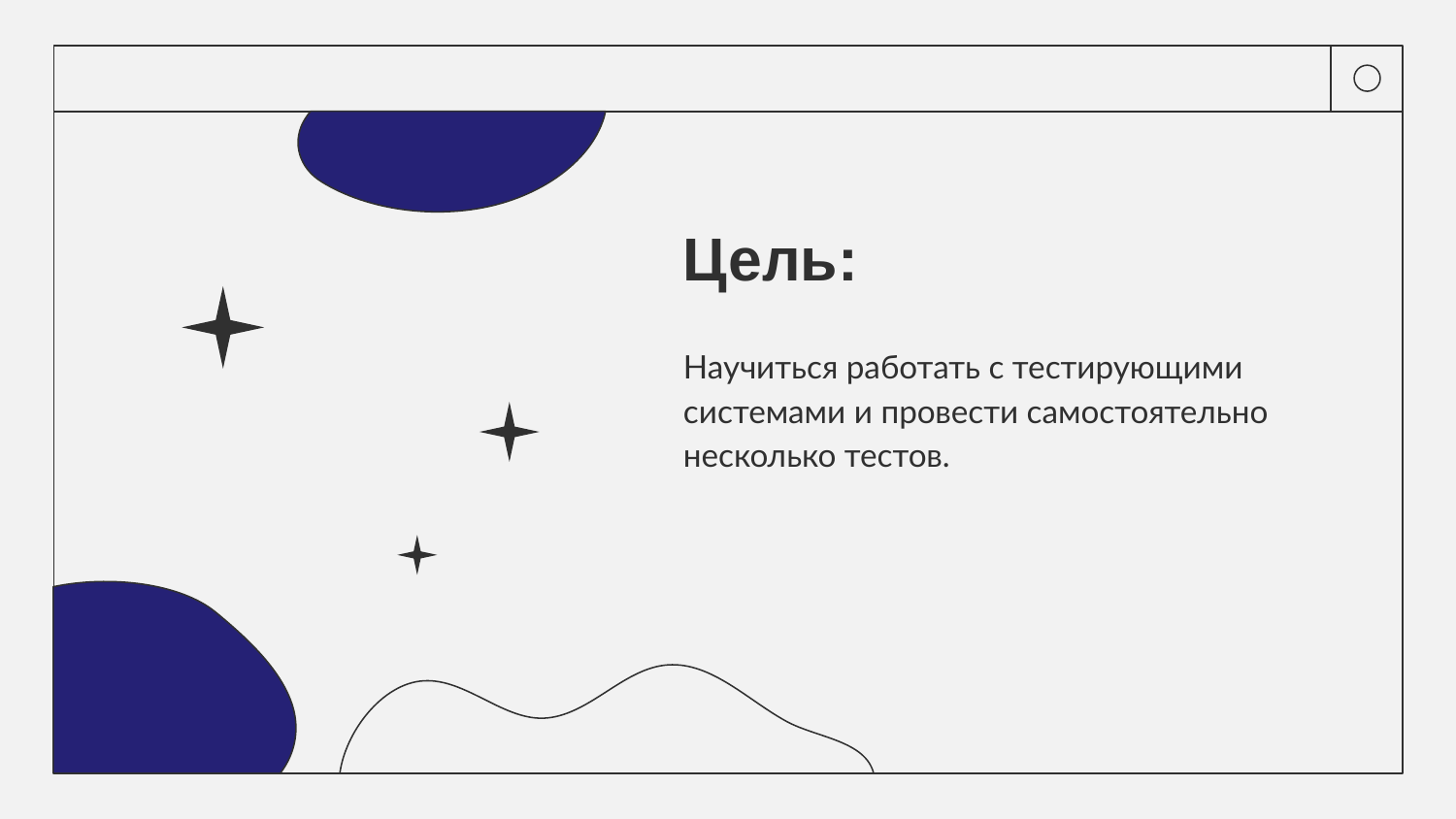

# Цель:
Научиться работать с тестирующими системами и провести самостоятельно несколько тестов.